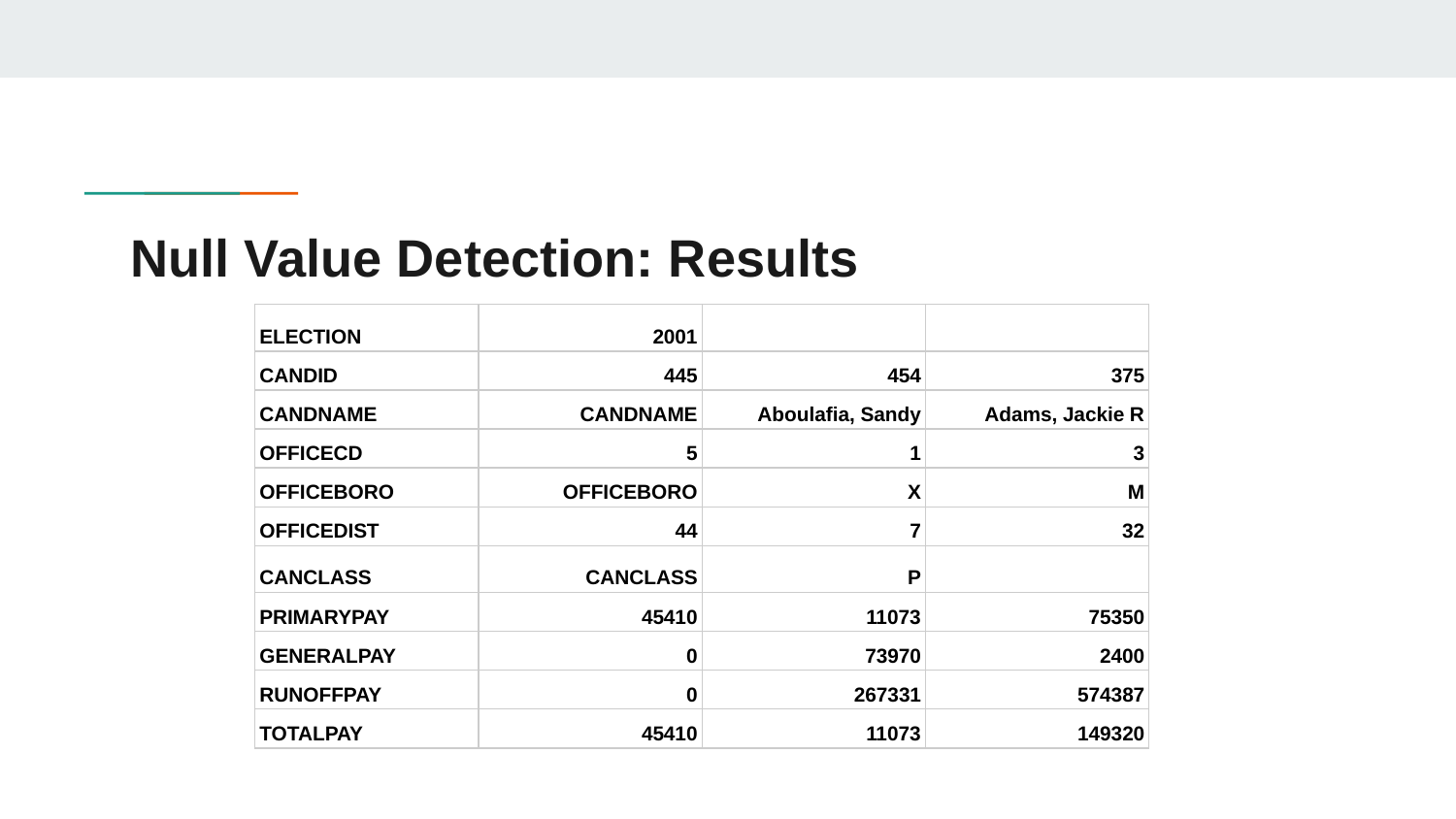

# Null Value Detection: Results
| ELECTION | 2001 |  |  |
| --- | --- | --- | --- |
| CANDID | 445 | 454 | 375 |
| CANDNAME | CANDNAME | Aboulafia, Sandy | Adams, Jackie R |
| OFFICECD | 5 | 1 | 3 |
| OFFICEBORO | OFFICEBORO | X | M |
| OFFICEDIST | 44 | 7 | 32 |
| CANCLASS | CANCLASS | P |  |
| PRIMARYPAY | 45410 | 11073 | 75350 |
| GENERALPAY | 0 | 73970 | 2400 |
| RUNOFFPAY | 0 | 267331 | 574387 |
| TOTALPAY | 45410 | 11073 | 149320 |